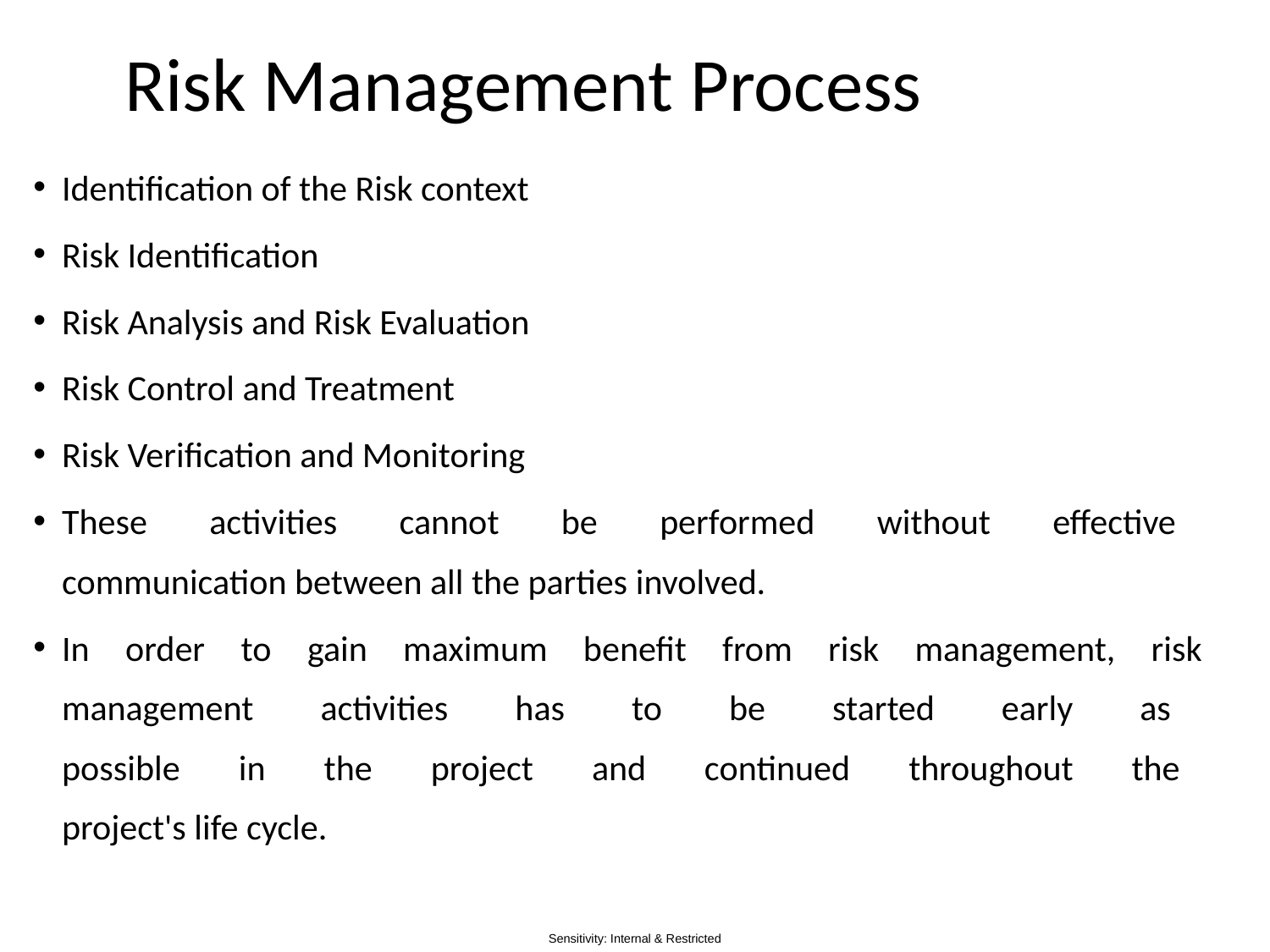

# Risk Management Process
Identification of the Risk context
Risk Identification
Risk Analysis and Risk Evaluation
Risk Control and Treatment
Risk Verification and Monitoring
These activities cannot be performed without effective
communication between all the parties involved.
In order to gain maximum benefit from risk management, risk
management activities has to be started early as
possible in the project and continued throughout the
project's life cycle.